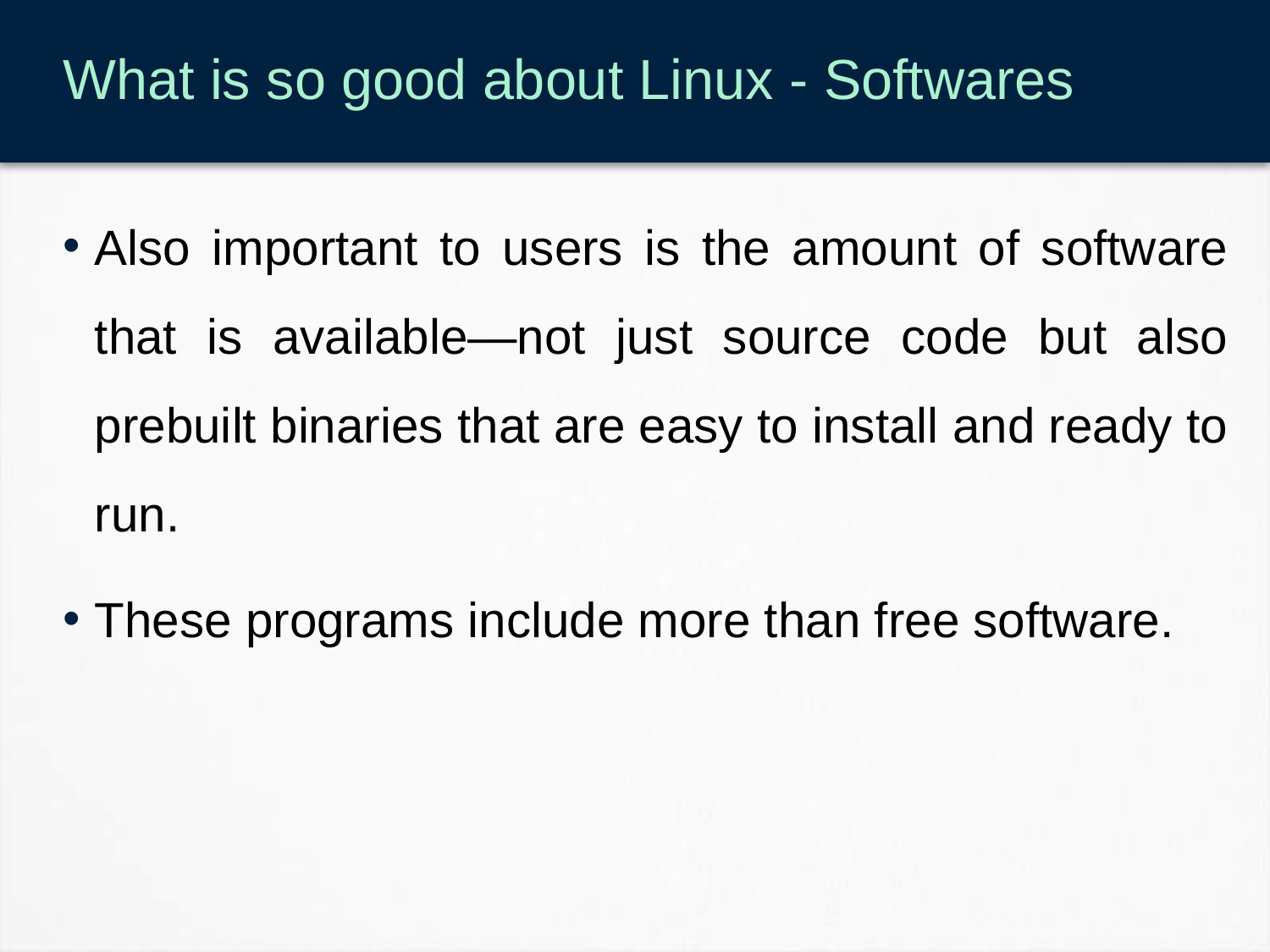

# What is so good about Linux - Softwares
Also important to users is the amount of software that is available—not just source code but also prebuilt binaries that are easy to install and ready to run.
These programs include more than free software.